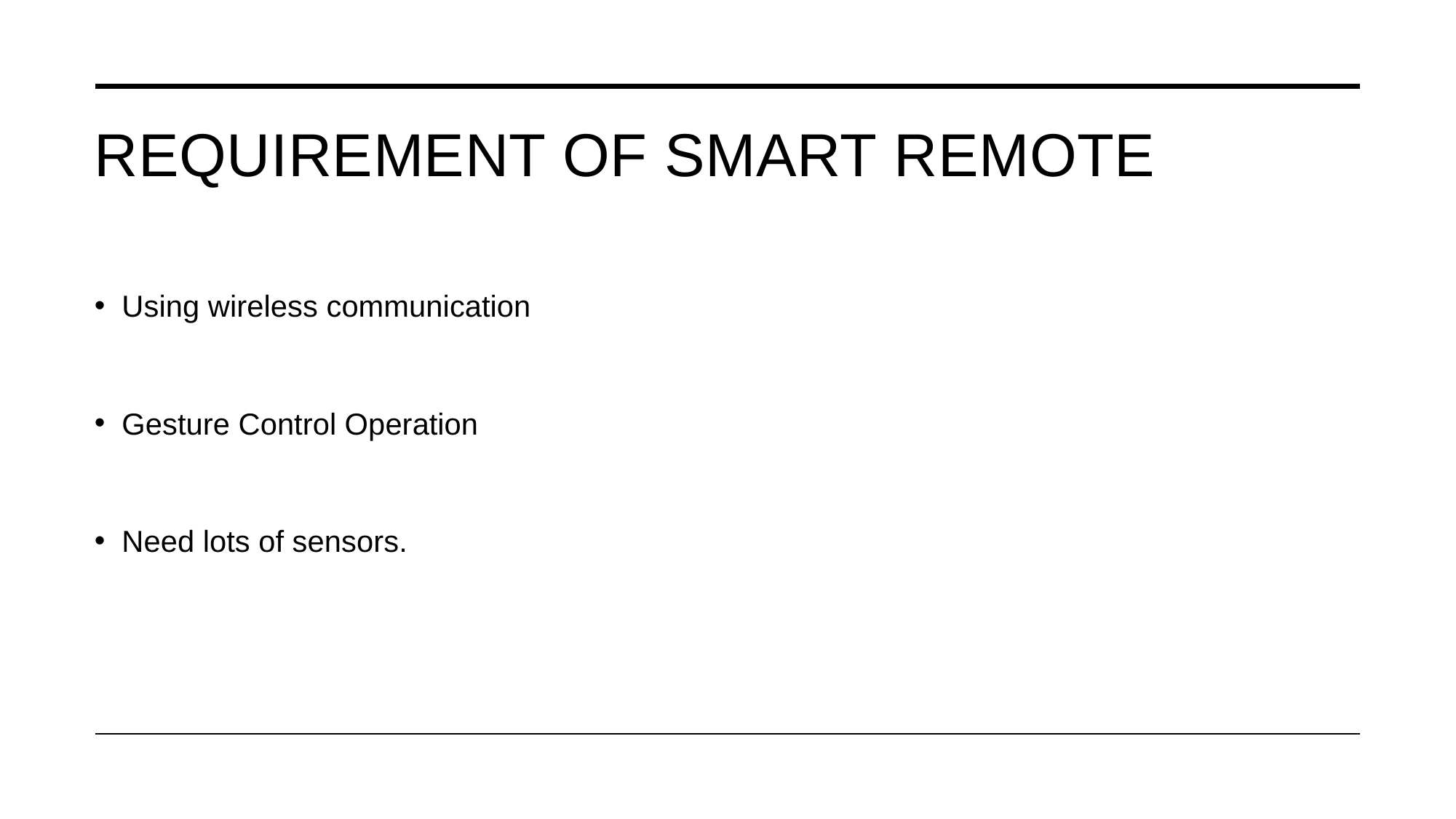

# Requirement of Smart Remote
Using wireless communication

Gesture Control Operation

Need lots of sensors.